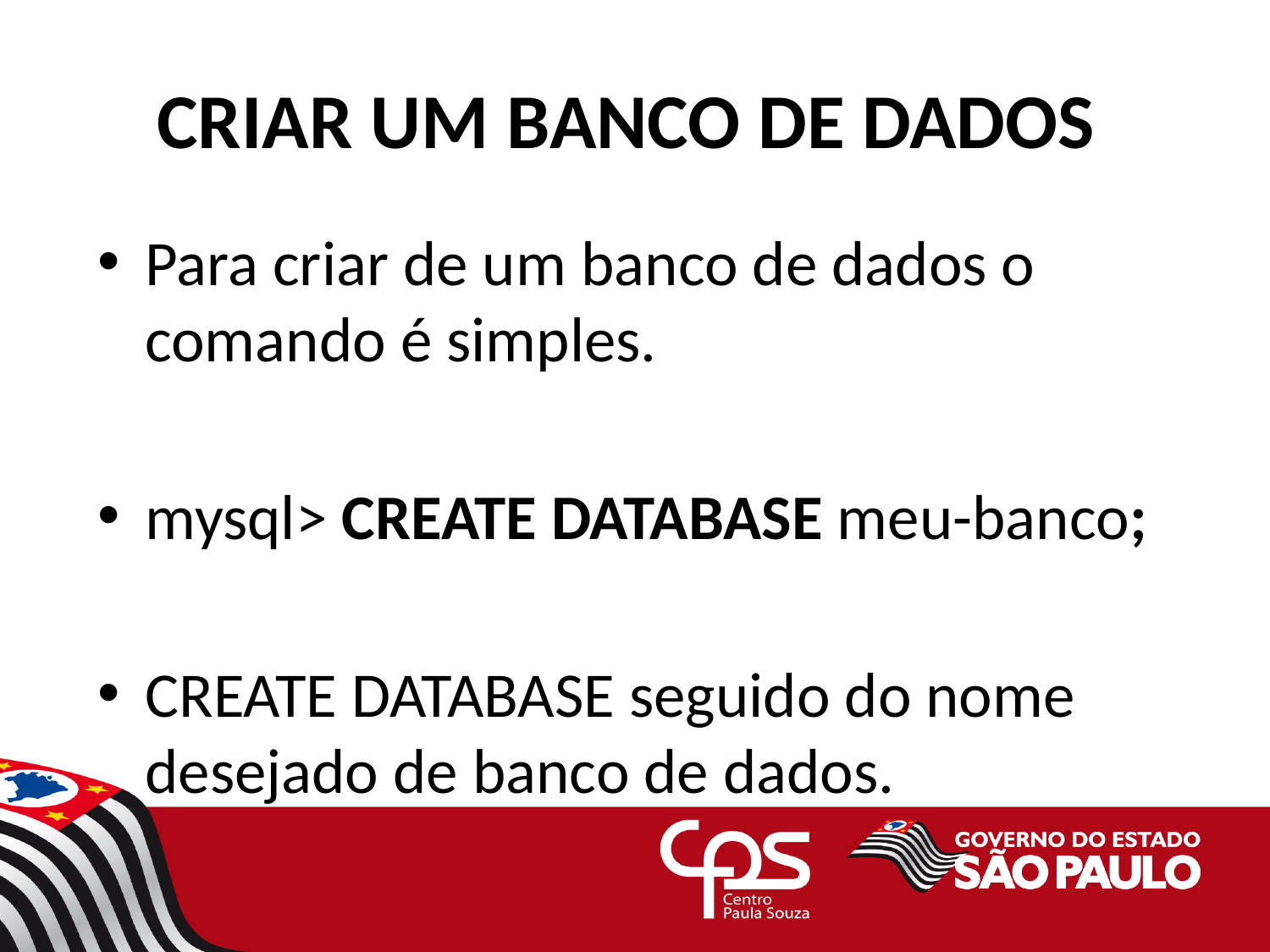

# CRIAR UM BANCO DE DADOS
Para criar de um banco de dados o comando é simples.

mysql> CREATE DATABASE meu-banco;

CREATE DATABASE seguido do nome desejado de banco de dados.